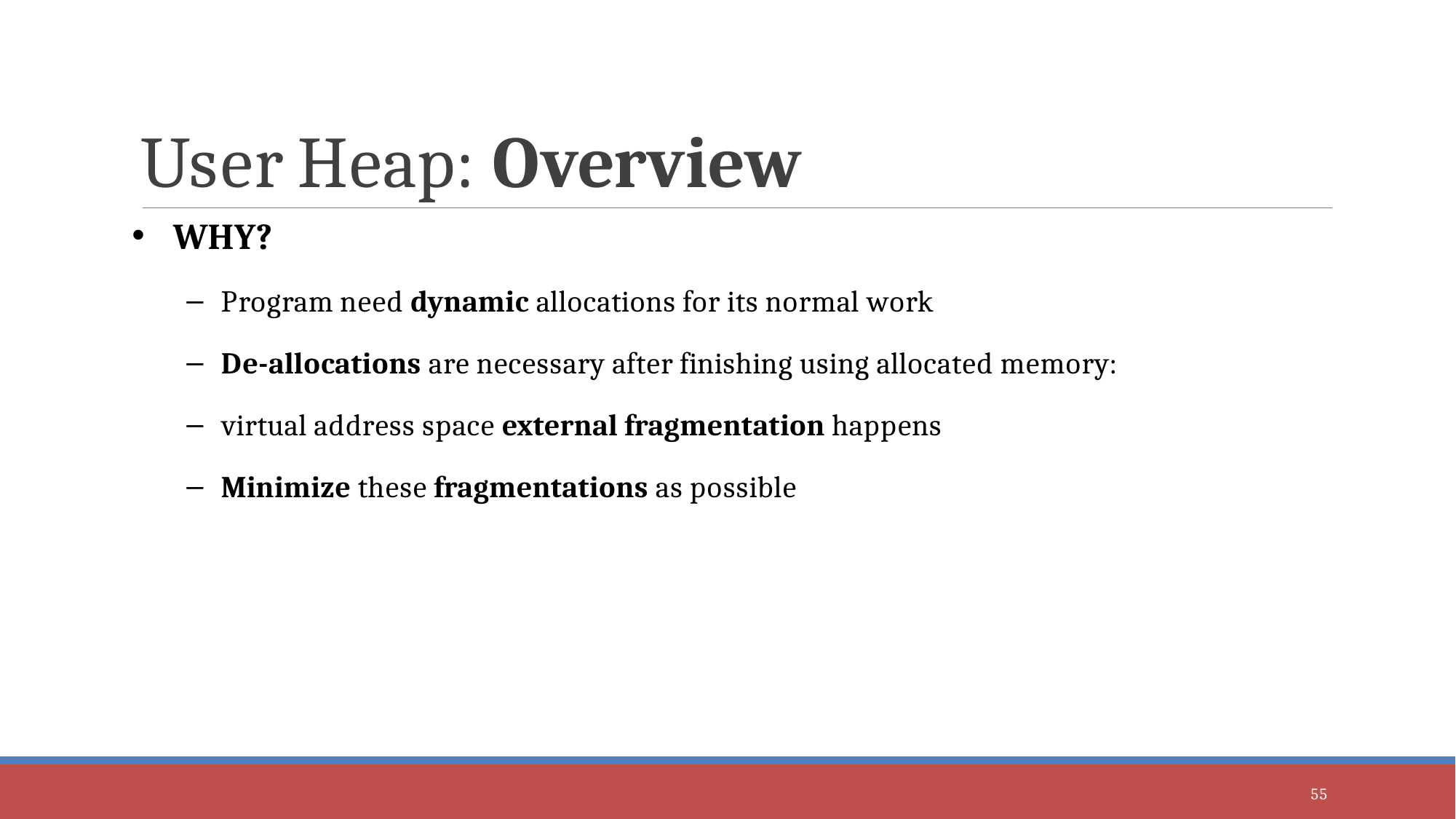

# User Heap: Overview
WHY?
Program need dynamic allocations for its normal work
De-allocations are necessary after finishing using allocated memory:
virtual address space external fragmentation happens
Minimize these fragmentations as possible
55